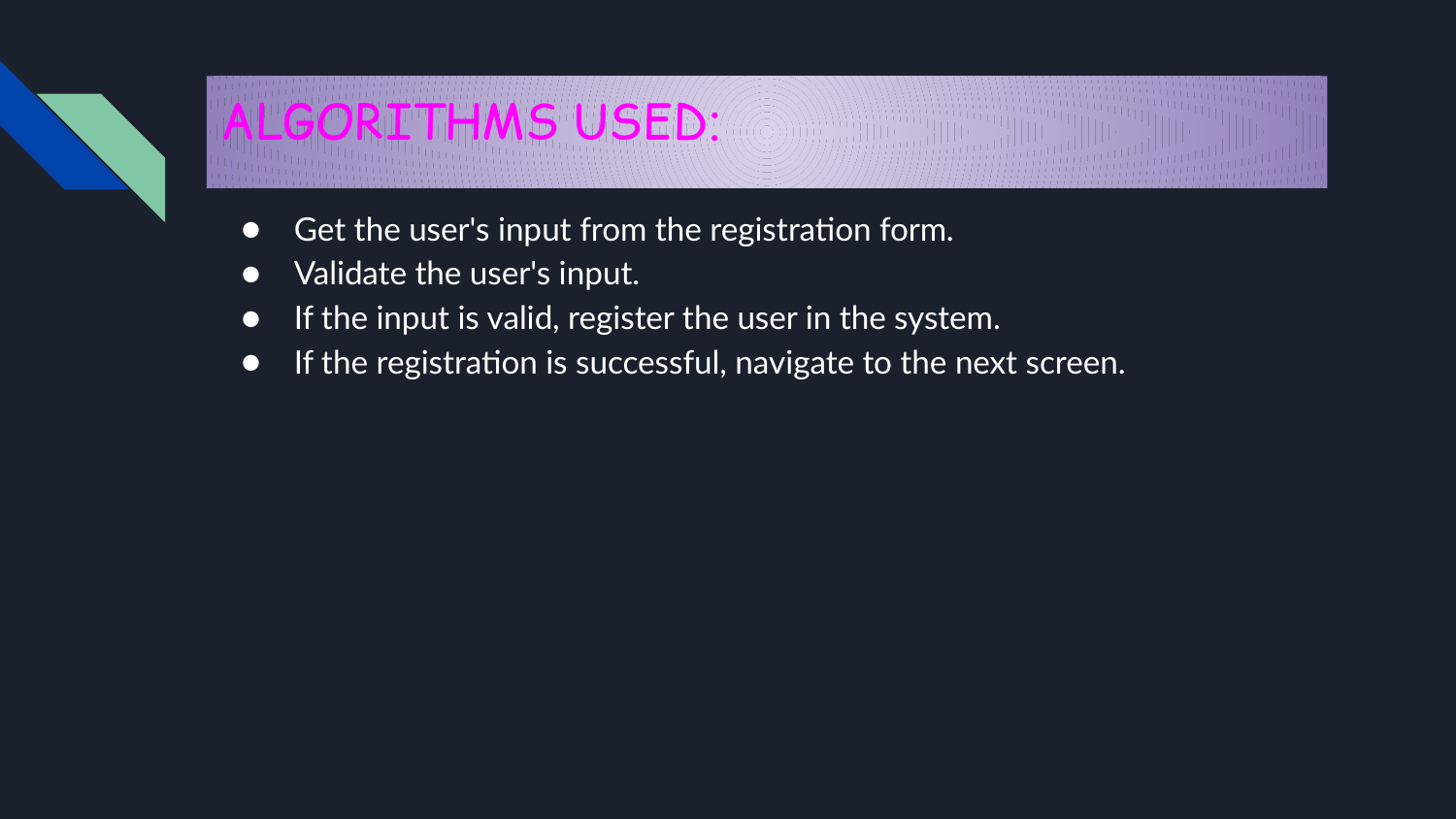

# ALGORITHMS USED:
Get the user's input from the registration form.
Validate the user's input.
If the input is valid, register the user in the system.
If the registration is successful, navigate to the next screen.